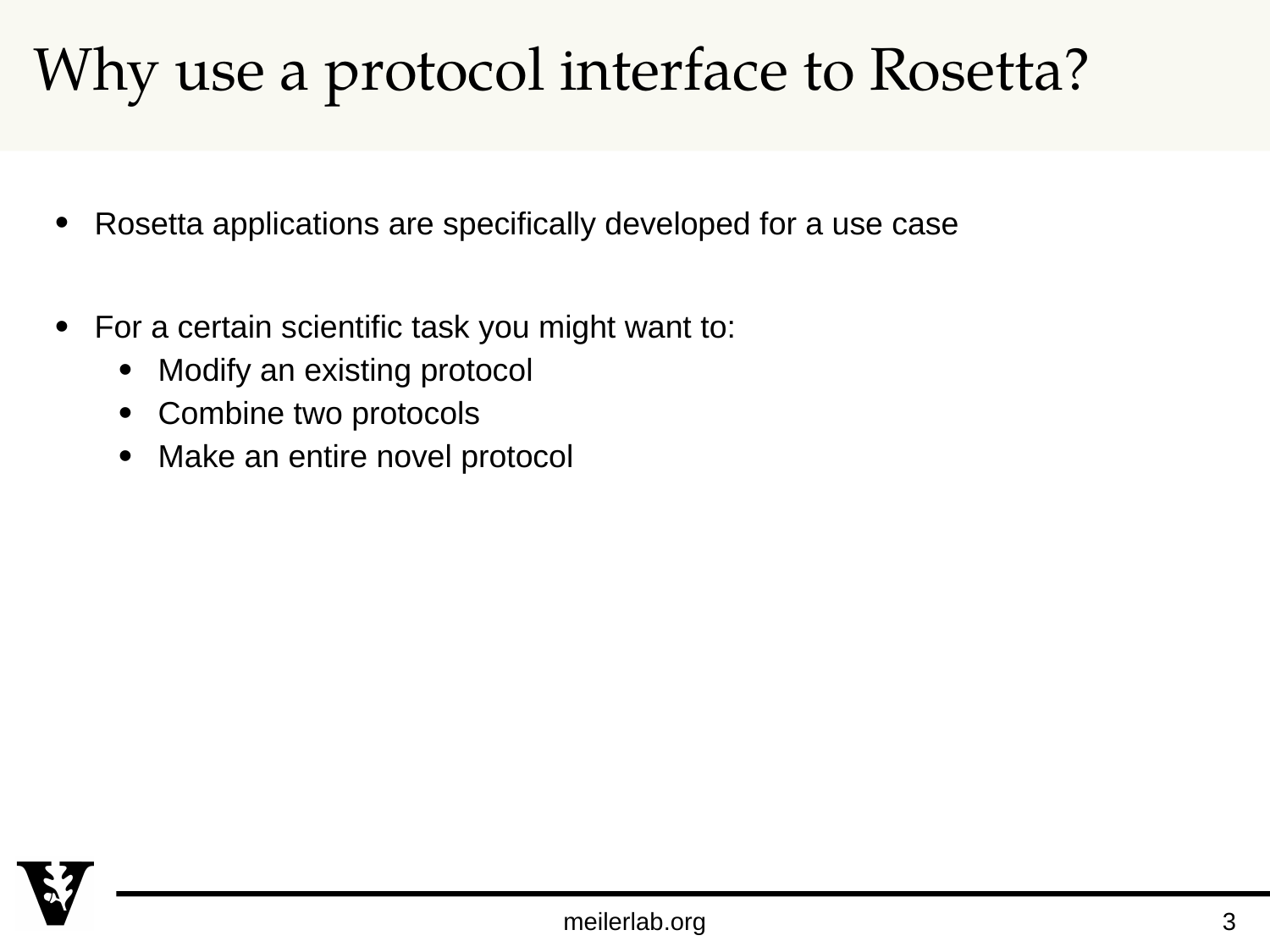

# Why use a protocol interface to Rosetta?
Rosetta applications are specifically developed for a use case

For a certain scientific task you might want to:
Modify an existing protocol
Combine two protocols
Make an entire novel protocol

meilerlab.org
3